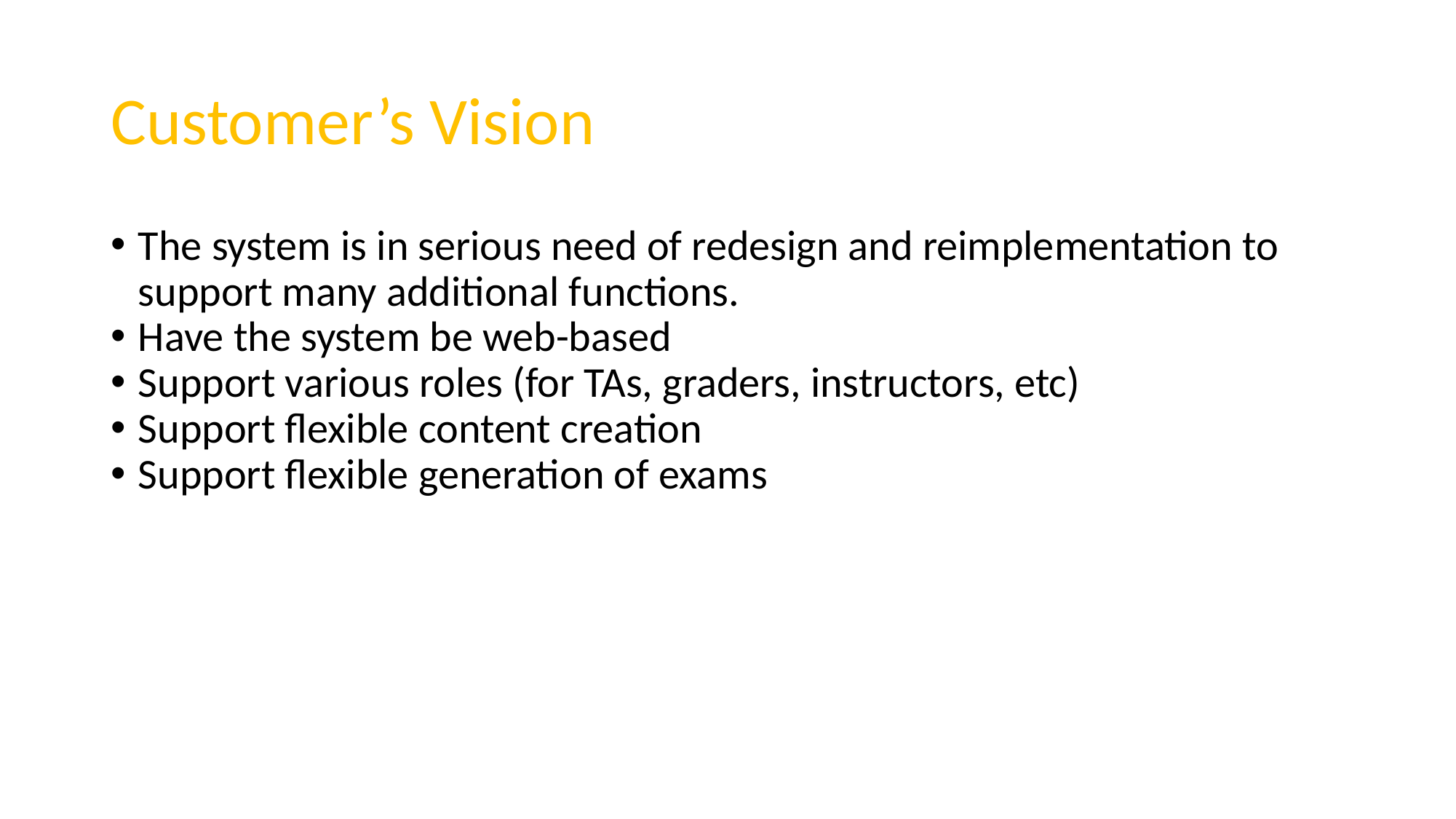

# Customer’s Vision
The system is in serious need of redesign and reimplementation to support many additional functions.
Have the system be web-based
Support various roles (for TAs, graders, instructors, etc)
Support flexible content creation
Support flexible generation of exams